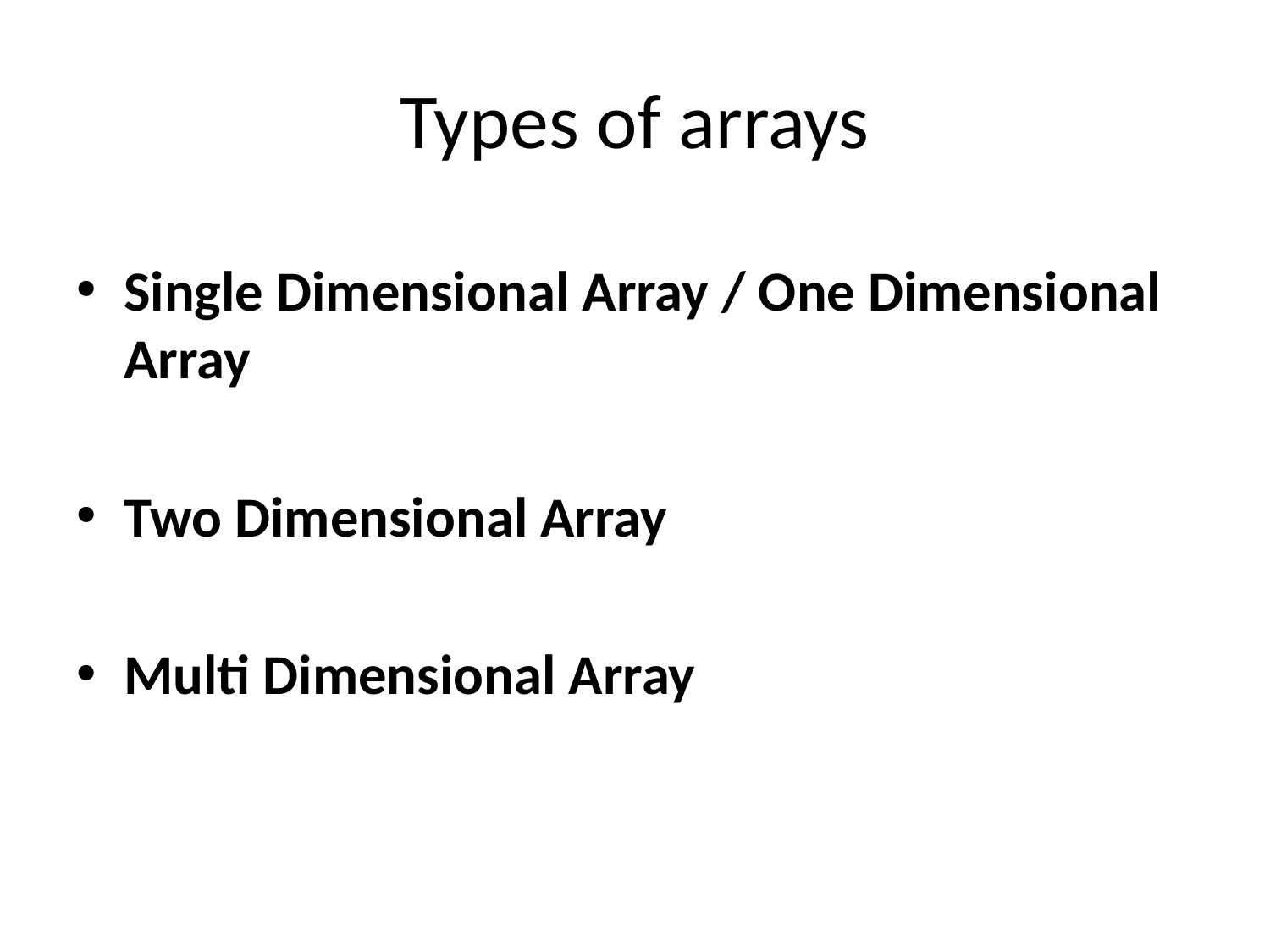

# Types of arrays

Single Dimensional Array / One Dimensional Array

Two Dimensional Array

Multi Dimensional Array